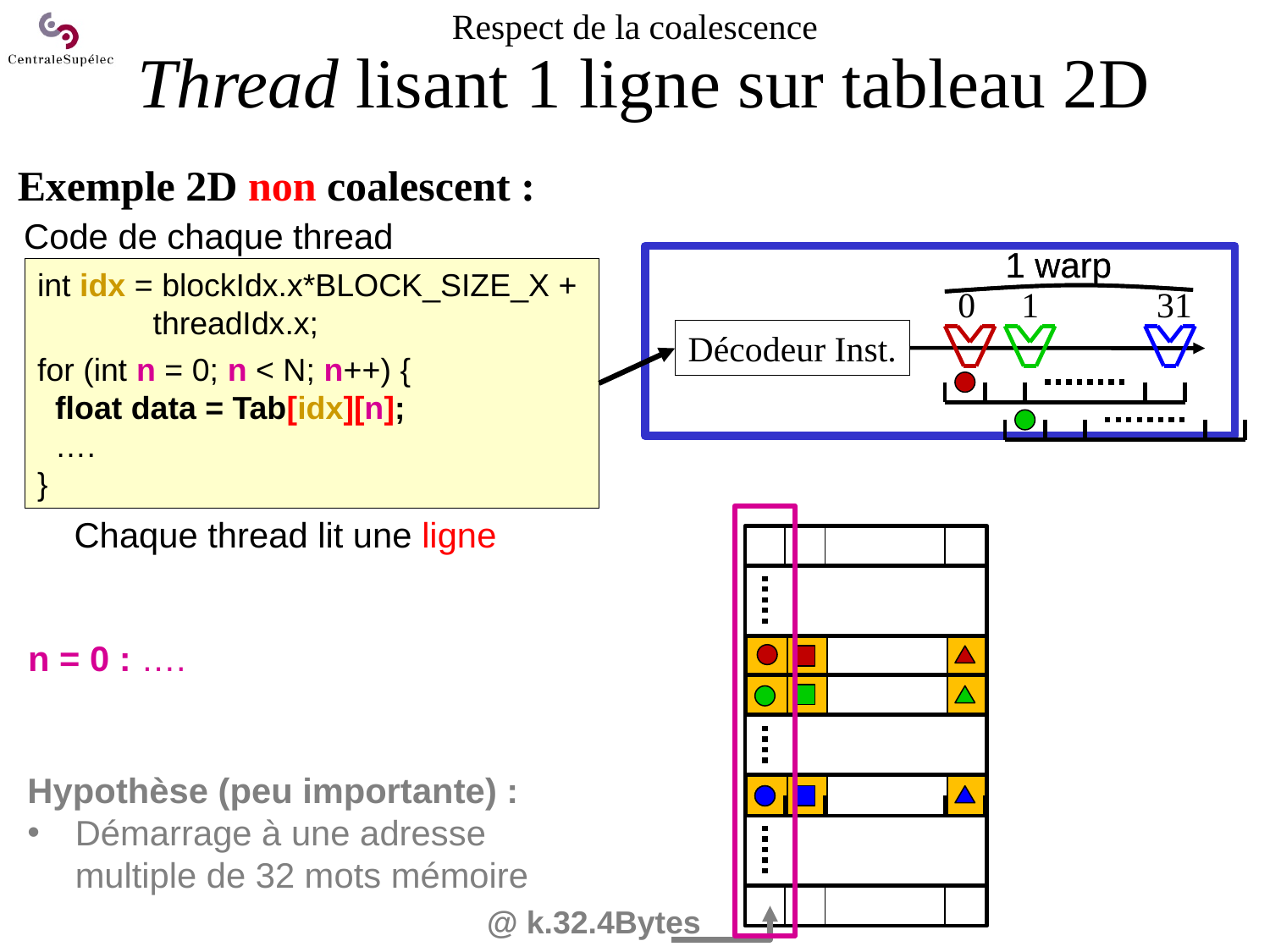

# Respect de la coalescence Thread lisant 1 ligne sur tableau 2D
Exemple 2D non coalescent :
Code de chaque thread
1 warp

0
1
31
Décodeur Inst.
1 warp

int idx = blockIdx.x*BLOCK_SIZE_X +
             threadIdx.x;

for (int n = 0; n < N; n++) {
  float data = Tab[idx][n];
  ….
}

Chaque thread lit une ligne

n = 0 : ….
Hypothèse (peu importante) :
Démarrage à une adresse multiple de 32 mots mémoire

@ k.32.4Bytes